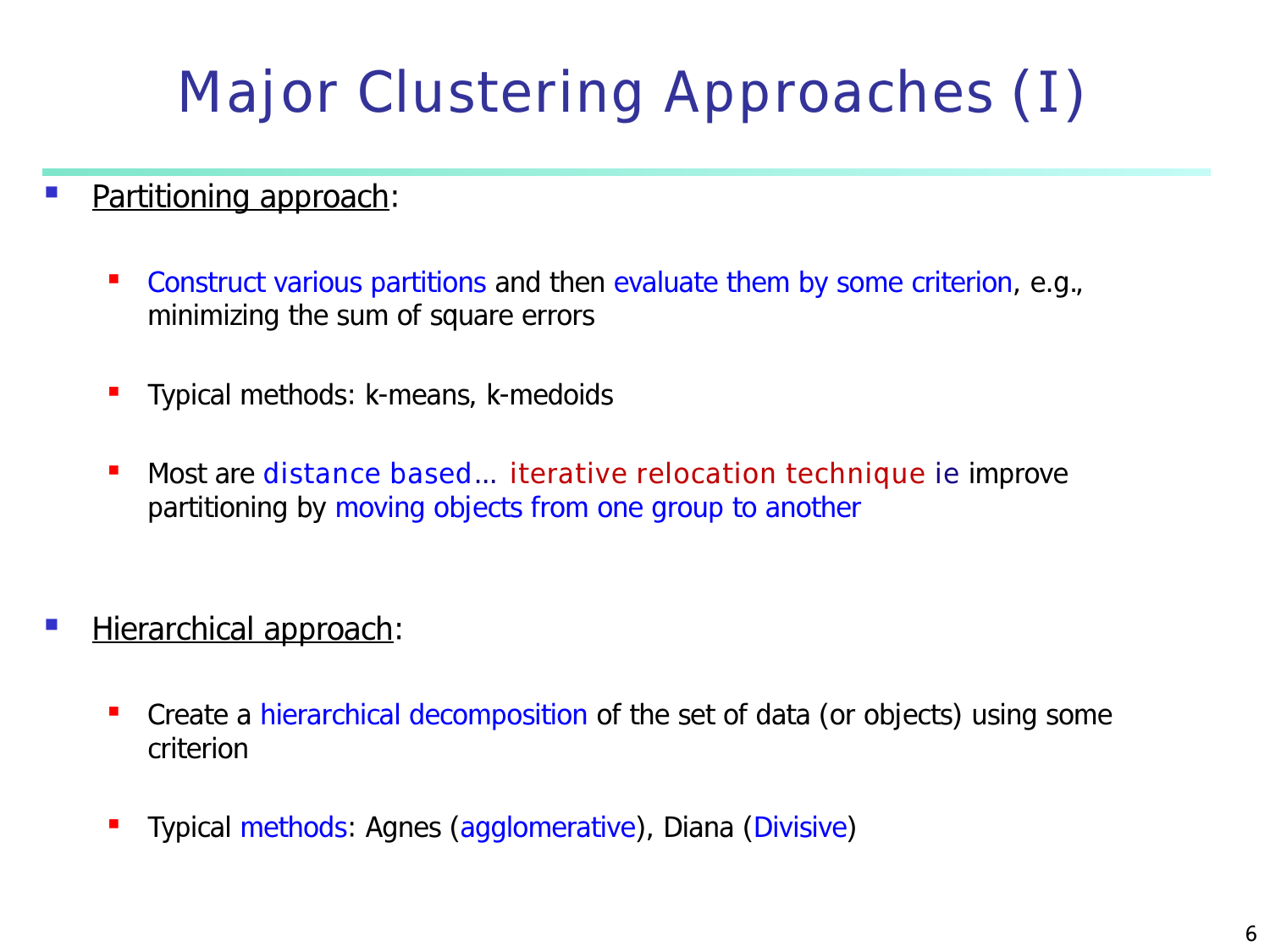

# Major Clustering Approaches (I)
Partitioning approach:

Construct various partitions and then evaluate them by some criterion, e.g., minimizing the sum of square errors

Typical methods: k-means, k-medoids

Most are distance based… iterative relocation technique ie improve partitioning by moving objects from one group to another

Hierarchical approach:

Create a hierarchical decomposition of the set of data (or objects) using some criterion

Typical methods: Agnes (agglomerative), Diana (Divisive)

6